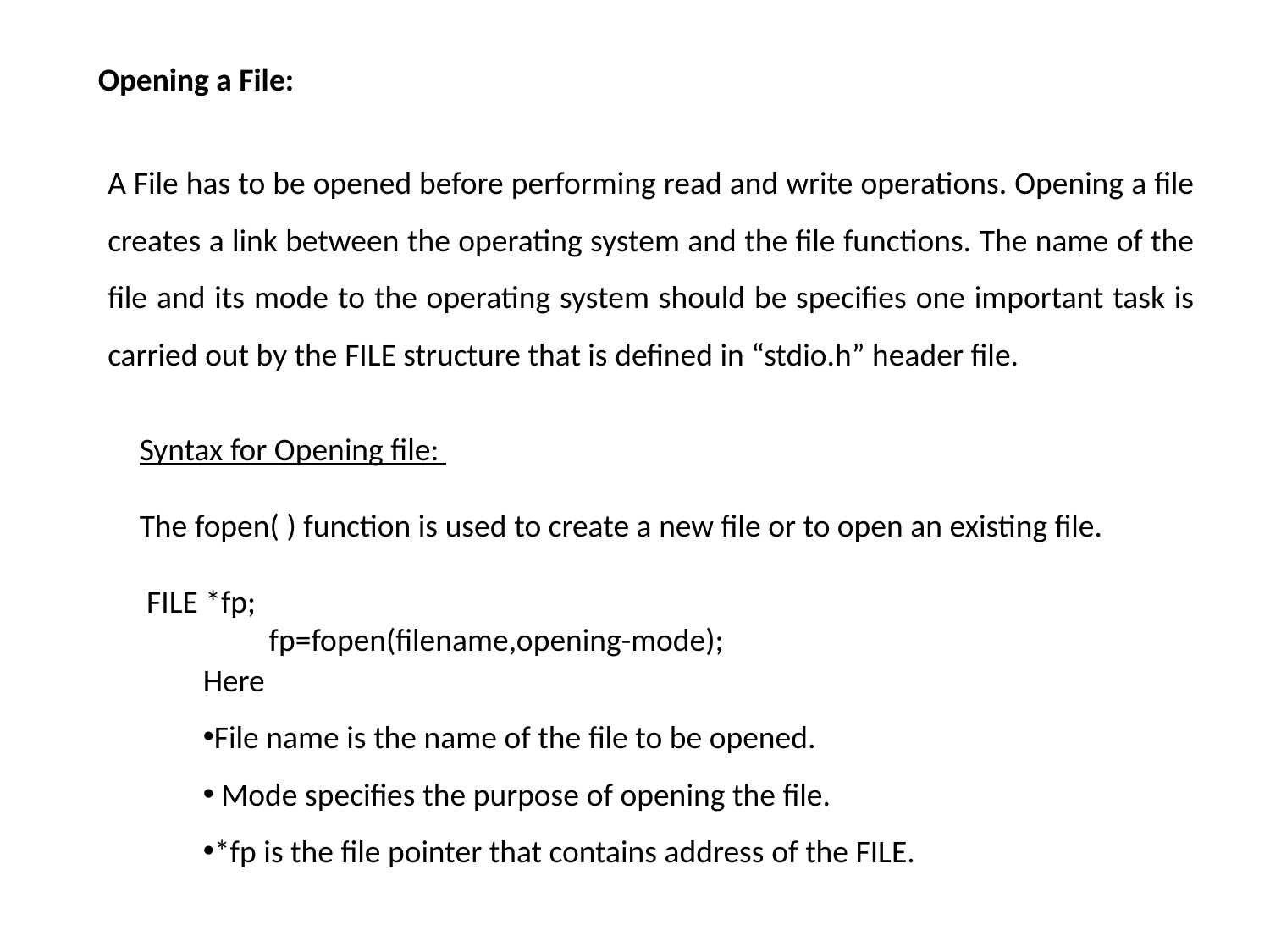

Opening a File:
A File has to be opened before performing read and write operations. Opening a file creates a link between the operating system and the file functions. The name of the file and its mode to the operating system should be specifies one important task is carried out by the FILE structure that is defined in “stdio.h” header file.
Syntax for Opening file:

The fopen( ) function is used to create a new file or to open an existing file.

 FILE *fp;
                  fp=fopen(filename,opening-mode);
Here
File name is the name of the file to be opened.
 Mode specifies the purpose of opening the file.
*fp is the file pointer that contains address of the FILE.